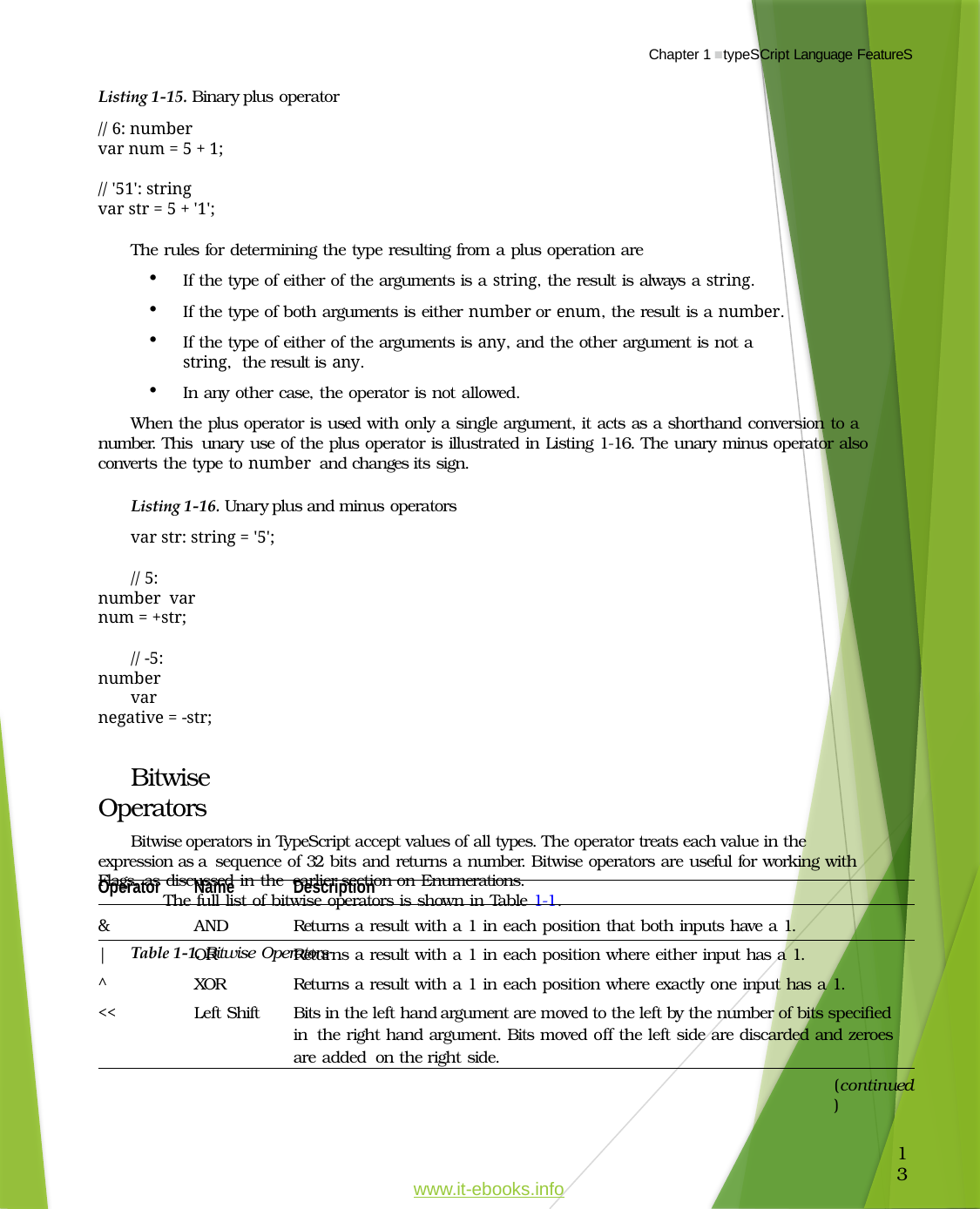

Chapter 1 ■ typeSCript Language FeatureS
Listing 1-15. Binary plus operator
// 6: number
var num = 5 + 1;

// '51': string
var str = 5 + '1';

The rules for determining the type resulting from a plus operation are
If the type of either of the arguments is a string, the result is always a string.
If the type of both arguments is either number or enum, the result is a number.
If the type of either of the arguments is any, and the other argument is not a string,  the result is any.
In any other case, the operator is not allowed.
When the plus operator is used with only a single argument, it acts as a shorthand conversion to a number. This  unary use of the plus operator is illustrated in Listing 1-16. The unary minus operator also converts the type to number  and changes its sign.

Listing 1-16. Unary plus and minus operators
var str: string = '5';

// 5: number  var num = +str;

// -5: number
var negative = -str;

Bitwise Operators
Bitwise operators in TypeScript accept values of all types. The operator treats each value in the expression as a  sequence of 32 bits and returns a number. Bitwise operators are useful for working with Flags, as discussed in the  earlier section on Enumerations.
The full list of bitwise operators is shown in Table 1-1.

Table 1-1. Bitwise Operators
| Operator | Name | Description |
| --- | --- | --- |
| & | AND | Returns a result with a 1 in each position that both inputs have a 1. |
| | | OR | Returns a result with a 1 in each position where either input has a 1. |
| ^ | XOR | Returns a result with a 1 in each position where exactly one input has a 1. |
| << | Left Shift | Bits in the left hand argument are moved to the left by the number of bits specified in the right hand argument. Bits moved off the left side are discarded and zeroes are added on the right side. |
(continued)
13
www.it-ebooks.info